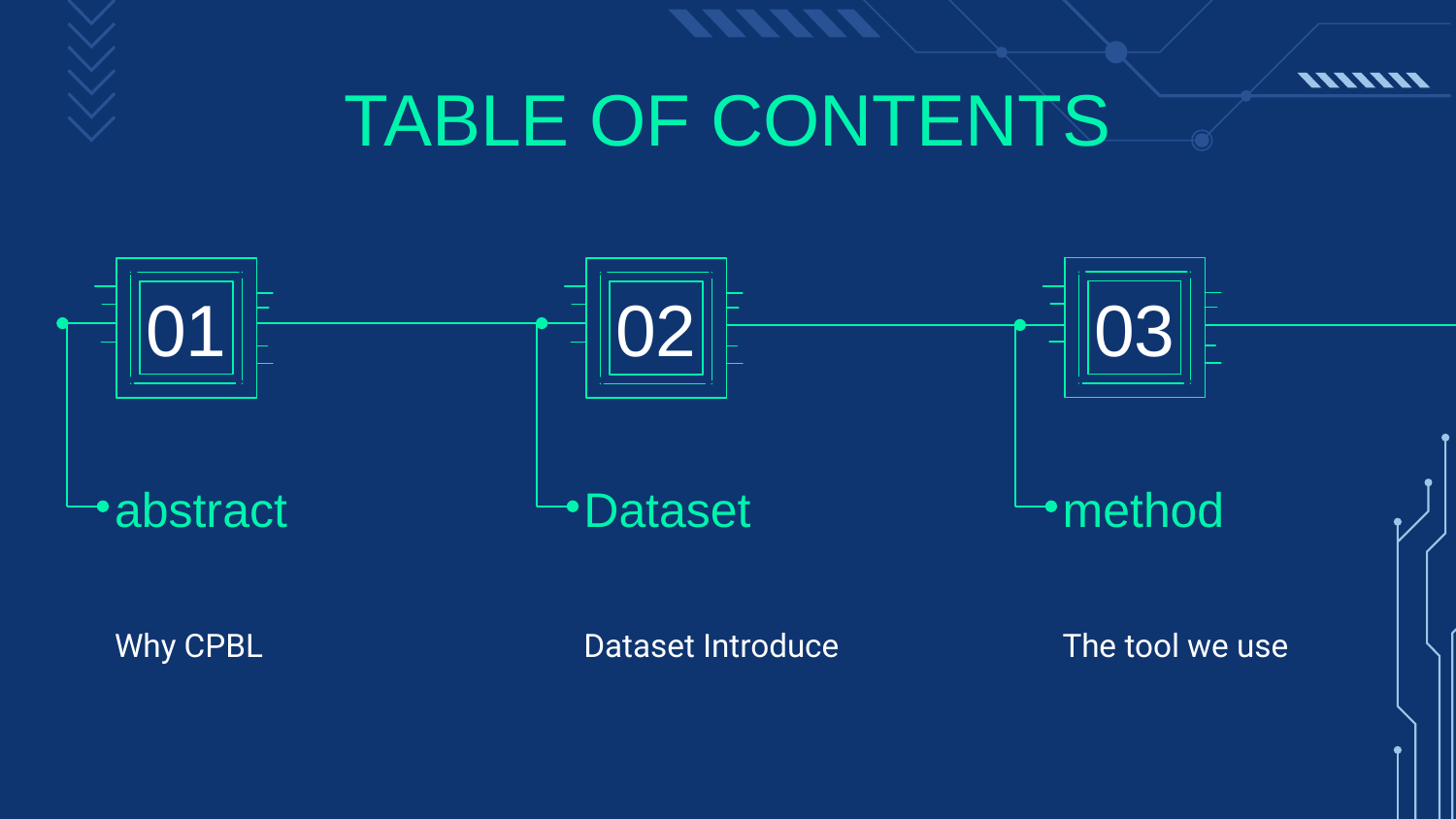

# TABLE OF CONTENTS
01
02
03
abstract
Dataset
method
Dataset Introduce
The tool we use
Why CPBL